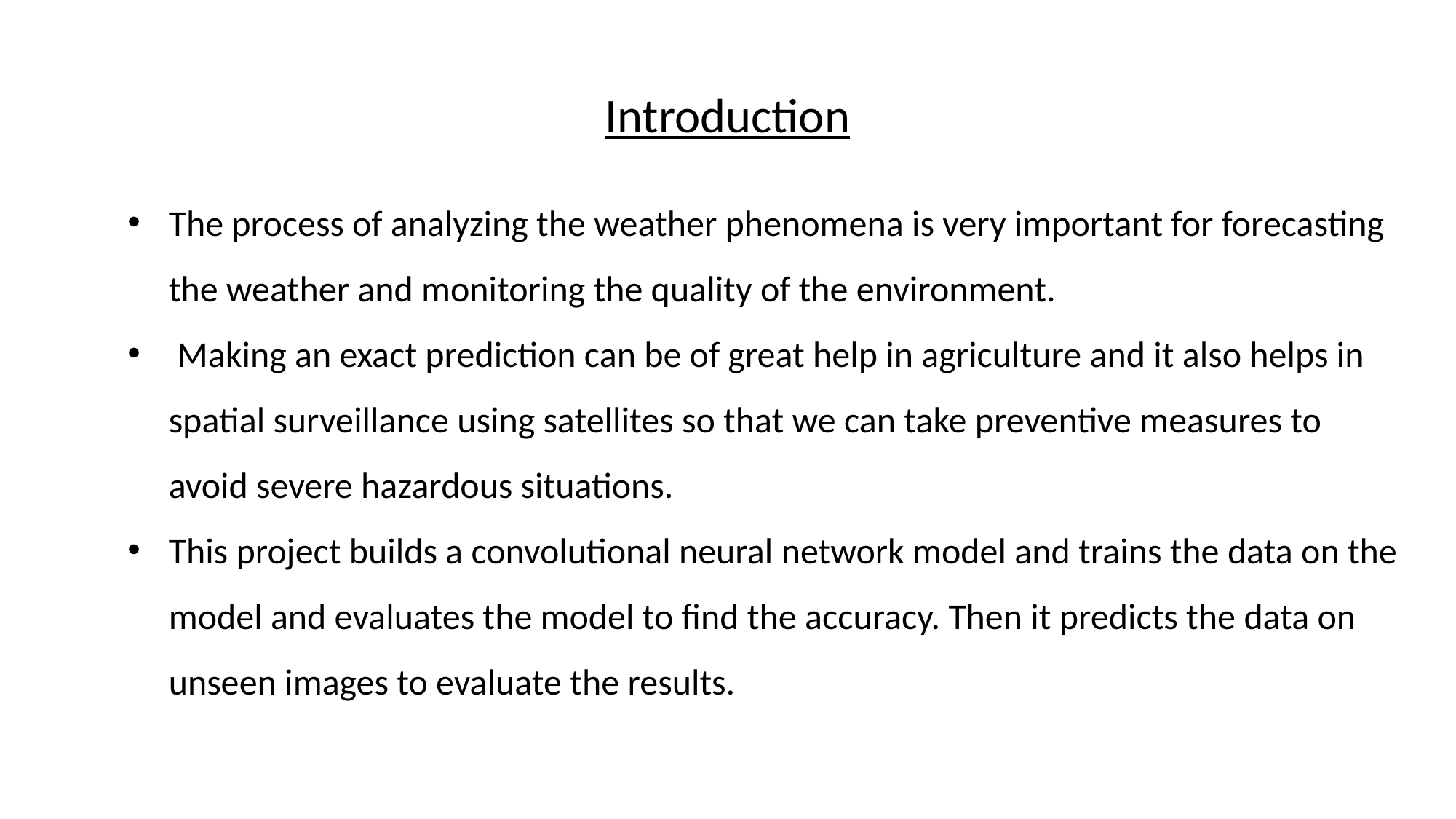

# Introduction
The process of analyzing the weather phenomena is very important for forecasting the weather and monitoring the quality of the environment.
 Making an exact prediction can be of great help in agriculture and it also helps in spatial surveillance using satellites so that we can take preventive measures to avoid severe hazardous situations.
This project builds a convolutional neural network model and trains the data on the model and evaluates the model to find the accuracy. Then it predicts the data on unseen images to evaluate the results.